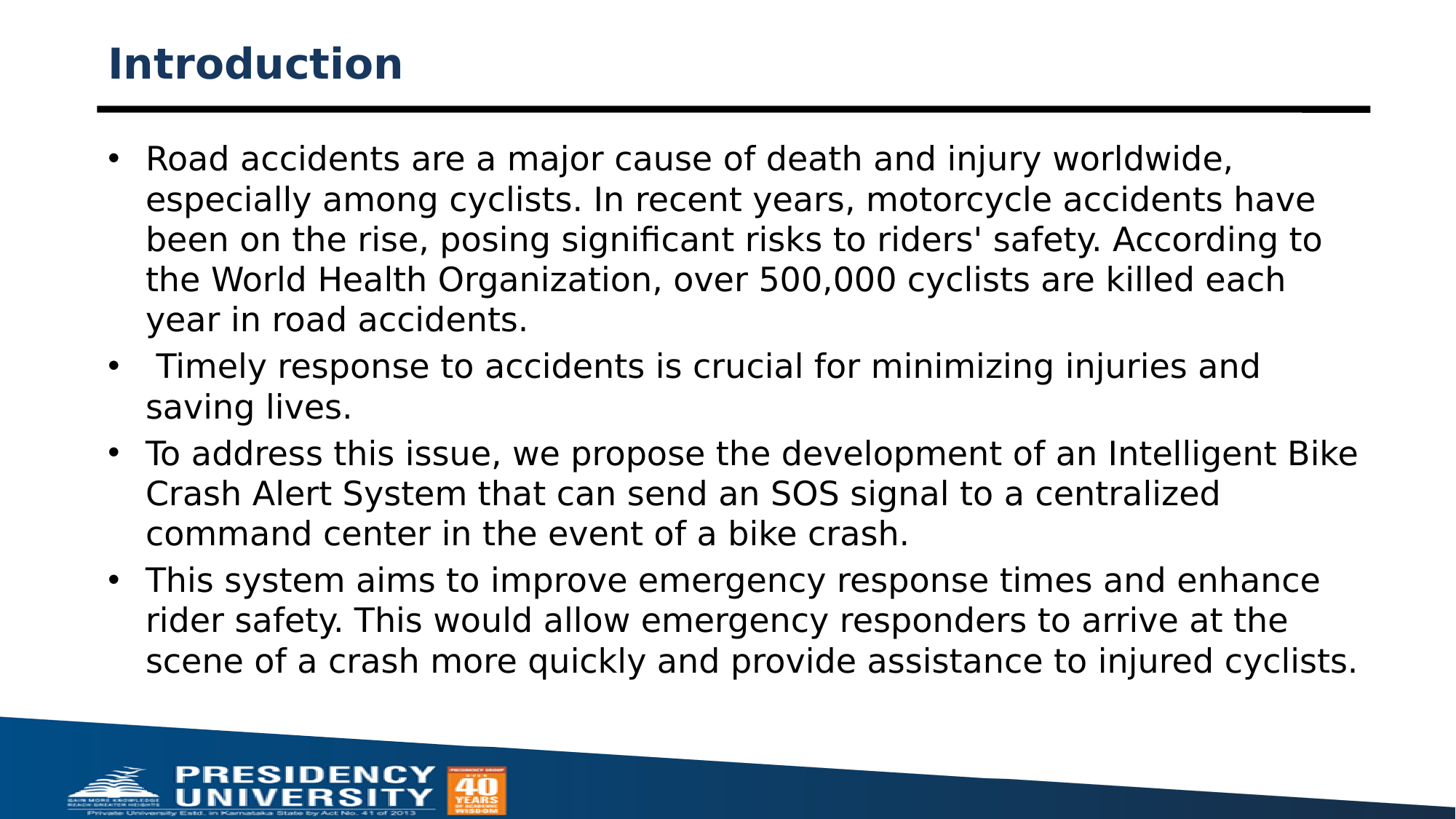

# Introduction
Road accidents are a major cause of death and injury worldwide, especially among cyclists. In recent years, motorcycle accidents have been on the rise, posing significant risks to riders' safety. According to the World Health Organization, over 500,000 cyclists are killed each year in road accidents.
 Timely response to accidents is crucial for minimizing injuries and saving lives.
To address this issue, we propose the development of an Intelligent Bike Crash Alert System that can send an SOS signal to a centralized command center in the event of a bike crash.
This system aims to improve emergency response times and enhance rider safety. This would allow emergency responders to arrive at the scene of a crash more quickly and provide assistance to injured cyclists.